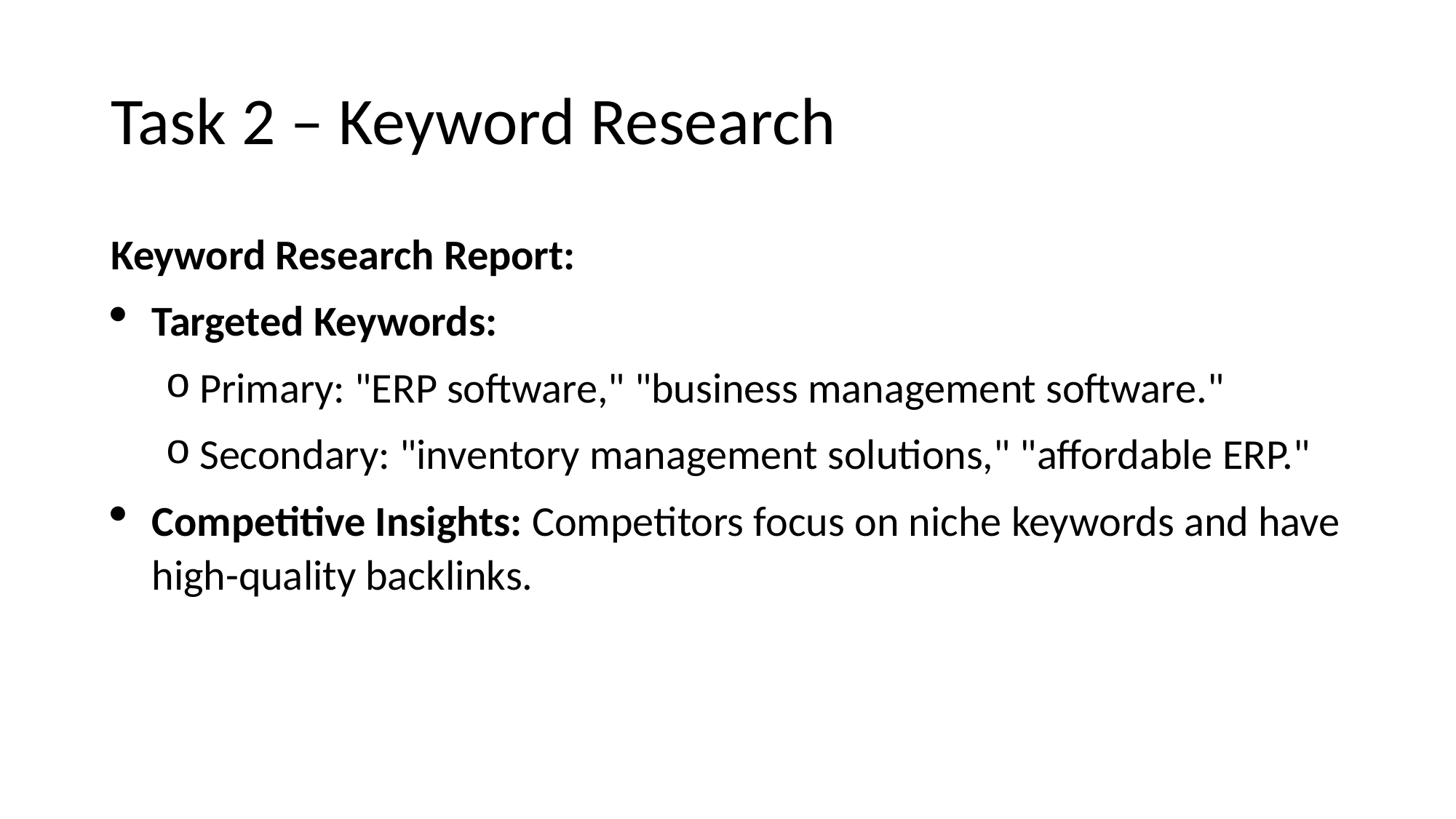

# Task 2 – Keyword Research
Keyword Research Report:
Targeted Keywords:
Primary: "ERP software," "business management software."
Secondary: "inventory management solutions," "affordable ERP."
Competitive Insights: Competitors focus on niche keywords and have high-quality backlinks.